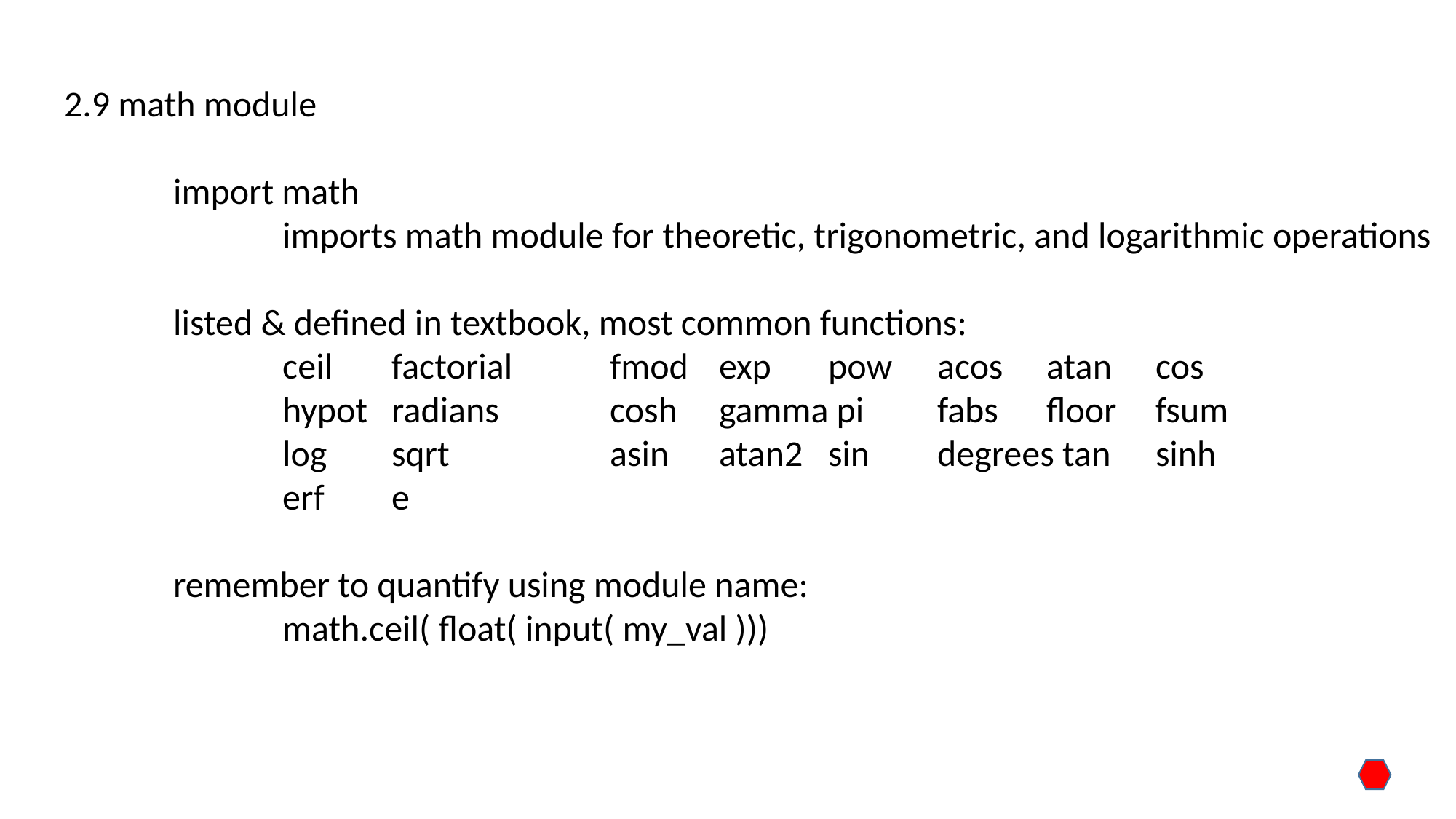

2.9 math module

	import math
		imports math module for theoretic, trigonometric, and logarithmic operations

	listed & defined in textbook, most common functions:
		ceil	factorial	fmod	exp	pow	acos	atan	cos
		hypot	radians		cosh	gamma pi	fabs	floor	fsum
		log	sqrt		asin	atan2	sin	degrees tan	sinh
		erf	e

	remember to quantify using module name:
		math.ceil( float( input( my_val )))